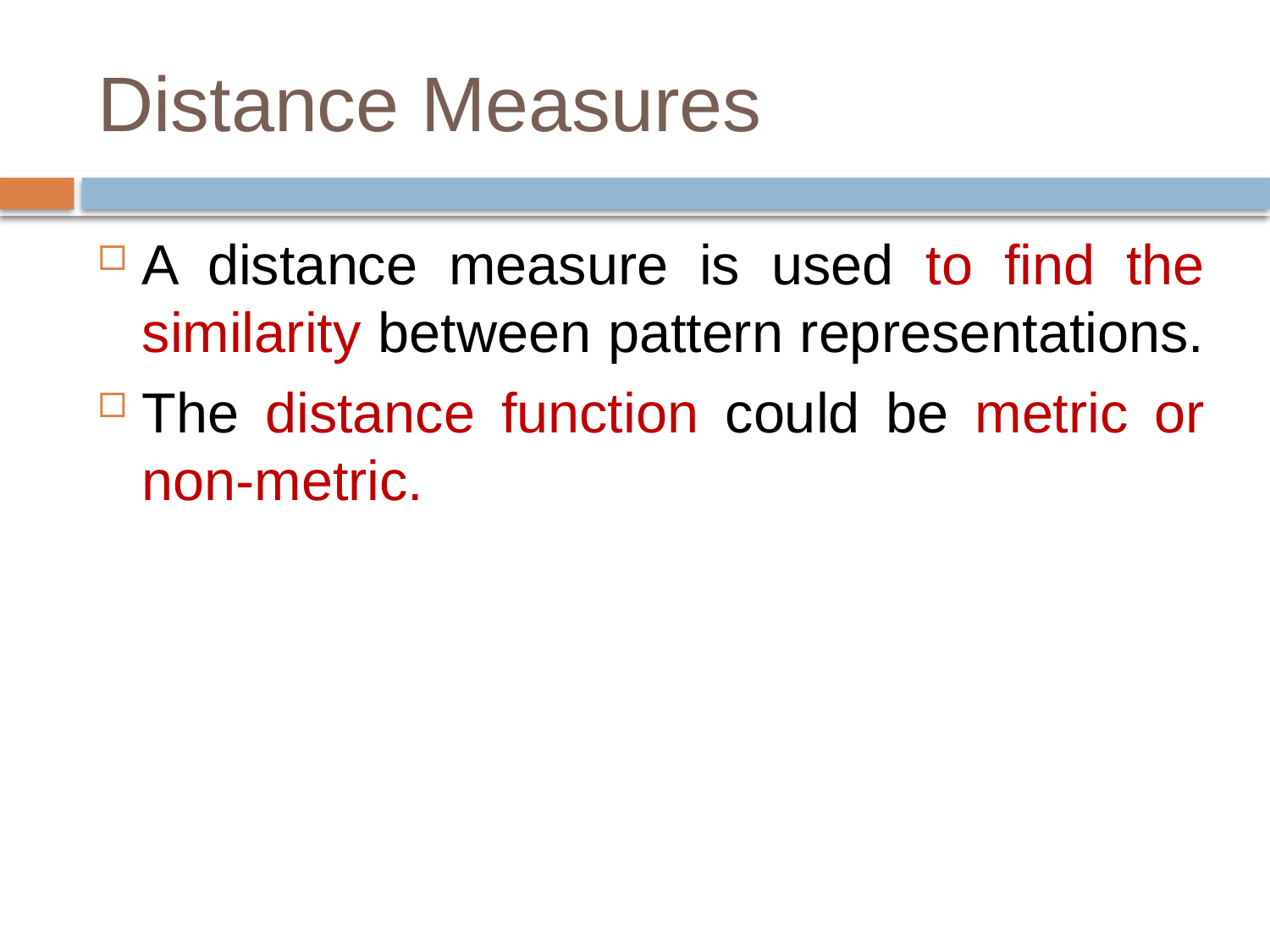

# Distance Measures
A distance measure is used to find the similarity between pattern representations.
The distance function could be metric or non-metric.